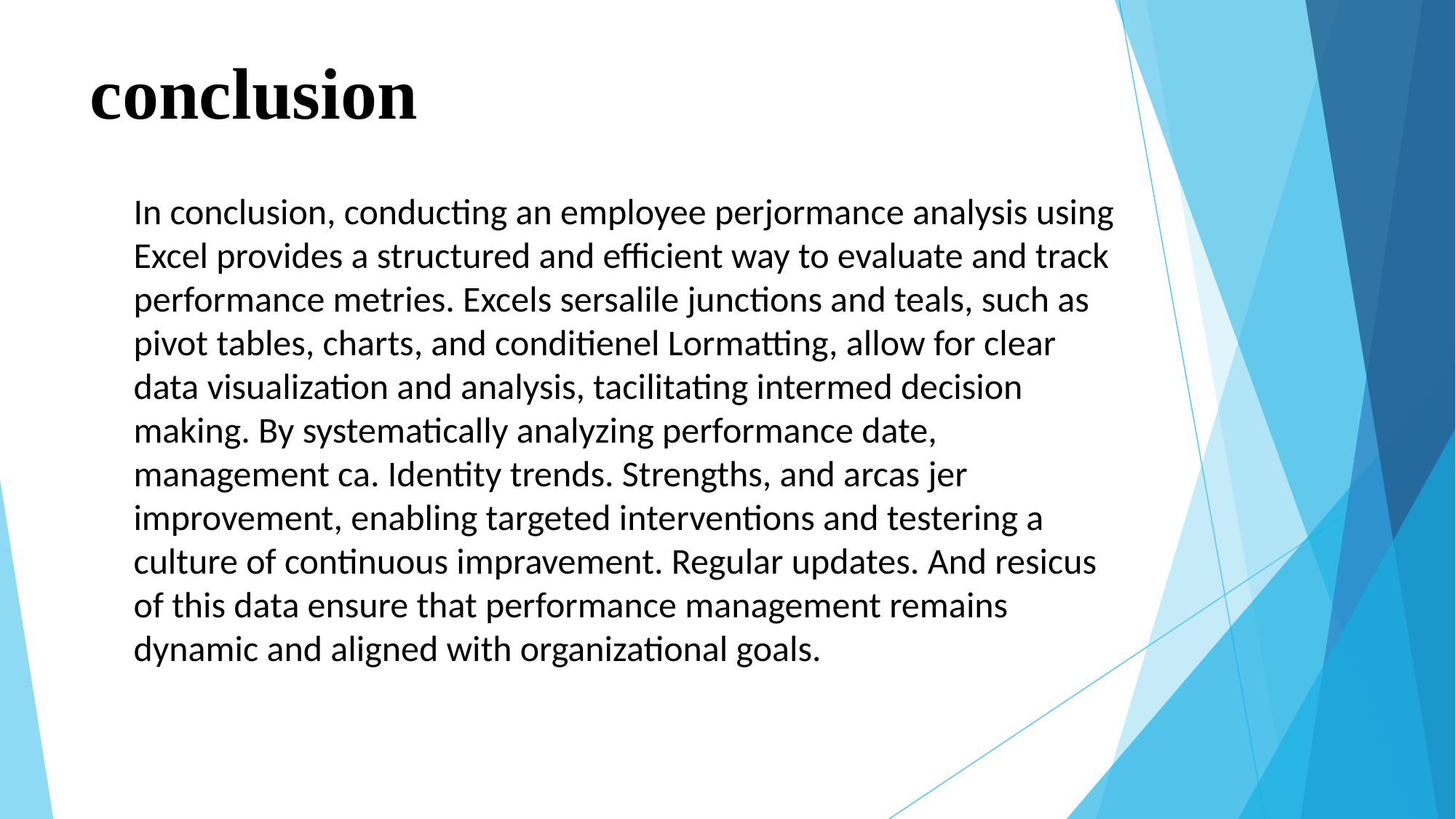

# conclusion
In conclusion, conducting an employee perjormance analysis using Excel provides a structured and efficient way to evaluate and track performance metries. Excels sersalile junctions and teals, such as pivot tables, charts, and conditienel Lormatting, allow for clear data visualization and analysis, tacilitating intermed decision making. By systematically analyzing performance date, management ca. Identity trends. Strengths, and arcas jer improvement, enabling targeted interventions and testering a culture of continuous impravement. Regular updates. And resicus of this data ensure that performance management remains dynamic and aligned with organizational goals.